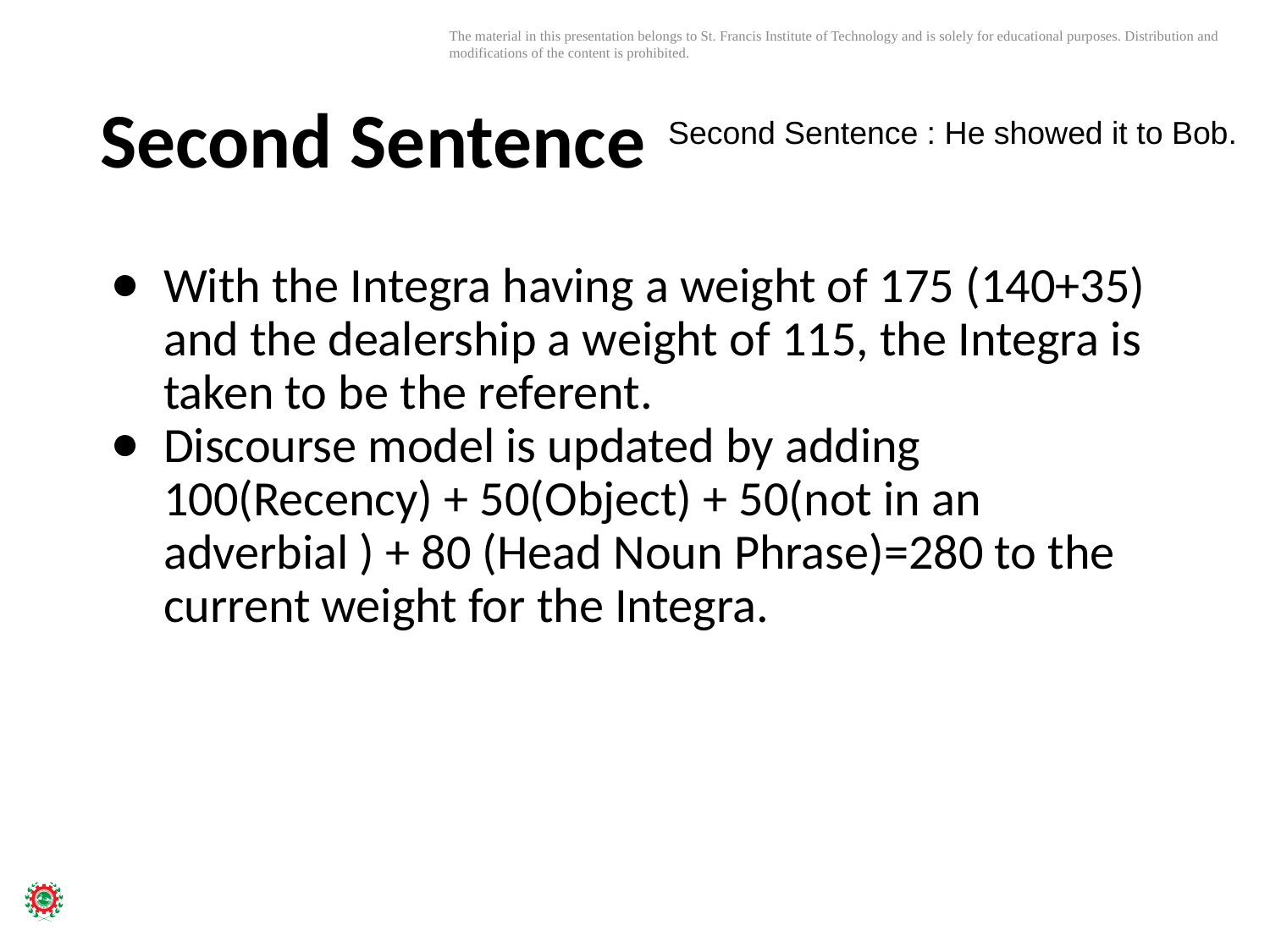

# Second Sentence
Second Sentence : He showed it to Bob.
With the Integra having a weight of 175 (140+35) and the dealership a weight of 115, the Integra is taken to be the referent.
Discourse model is updated by adding 100(Recency) + 50(Object) + 50(not in an adverbial ) + 80 (Head Noun Phrase)=280 to the current weight for the Integra.